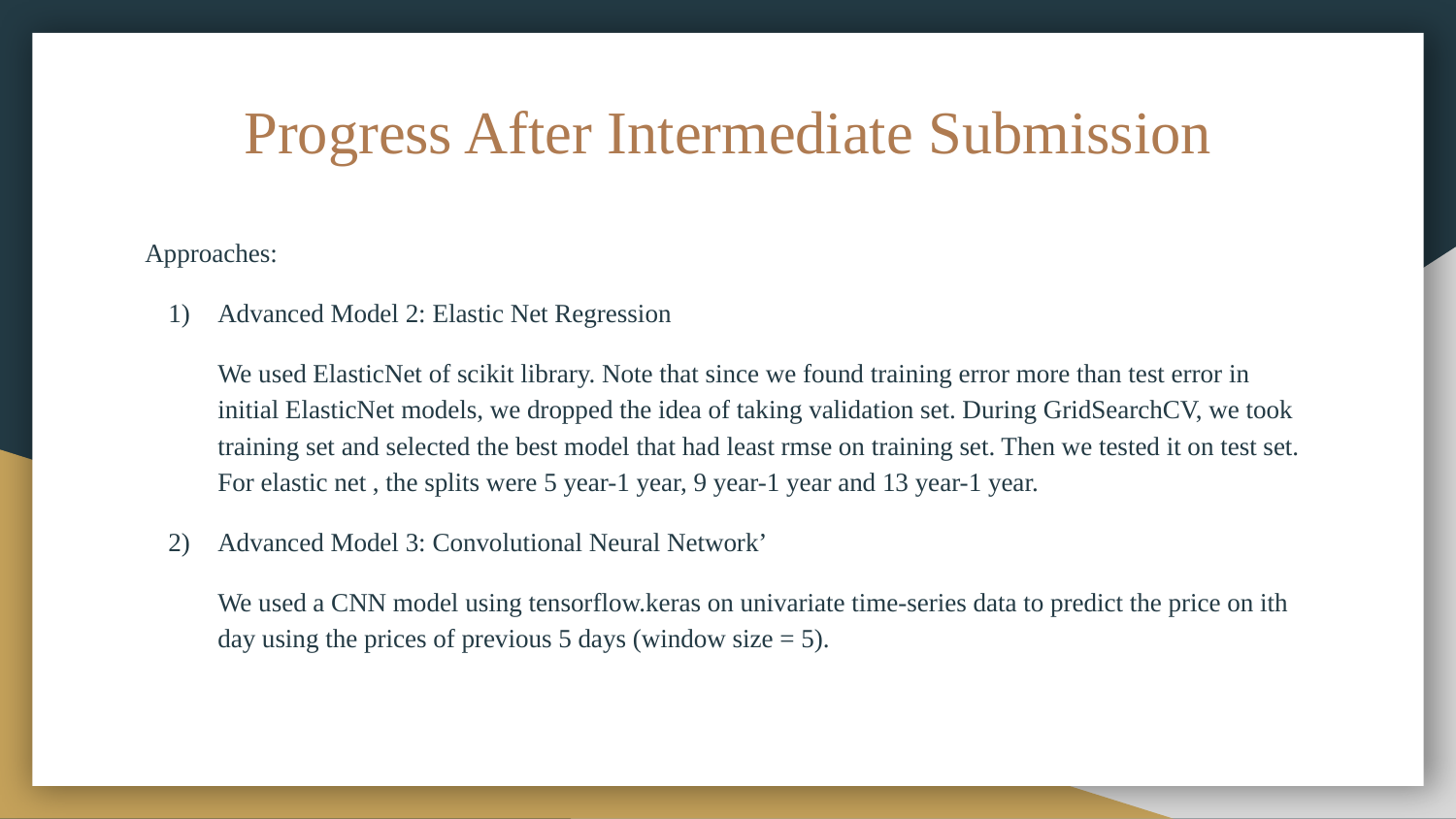

# Progress After Intermediate Submission
Approaches:
Advanced Model 2: Elastic Net Regression
We used ElasticNet of scikit library. Note that since we found training error more than test error in initial ElasticNet models, we dropped the idea of taking validation set. During GridSearchCV, we took training set and selected the best model that had least rmse on training set. Then we tested it on test set. For elastic net , the splits were 5 year-1 year, 9 year-1 year and 13 year-1 year.
Advanced Model 3: Convolutional Neural Network’
We used a CNN model using tensorflow.keras on univariate time-series data to predict the price on ith day using the prices of previous 5 days (window size = 5).